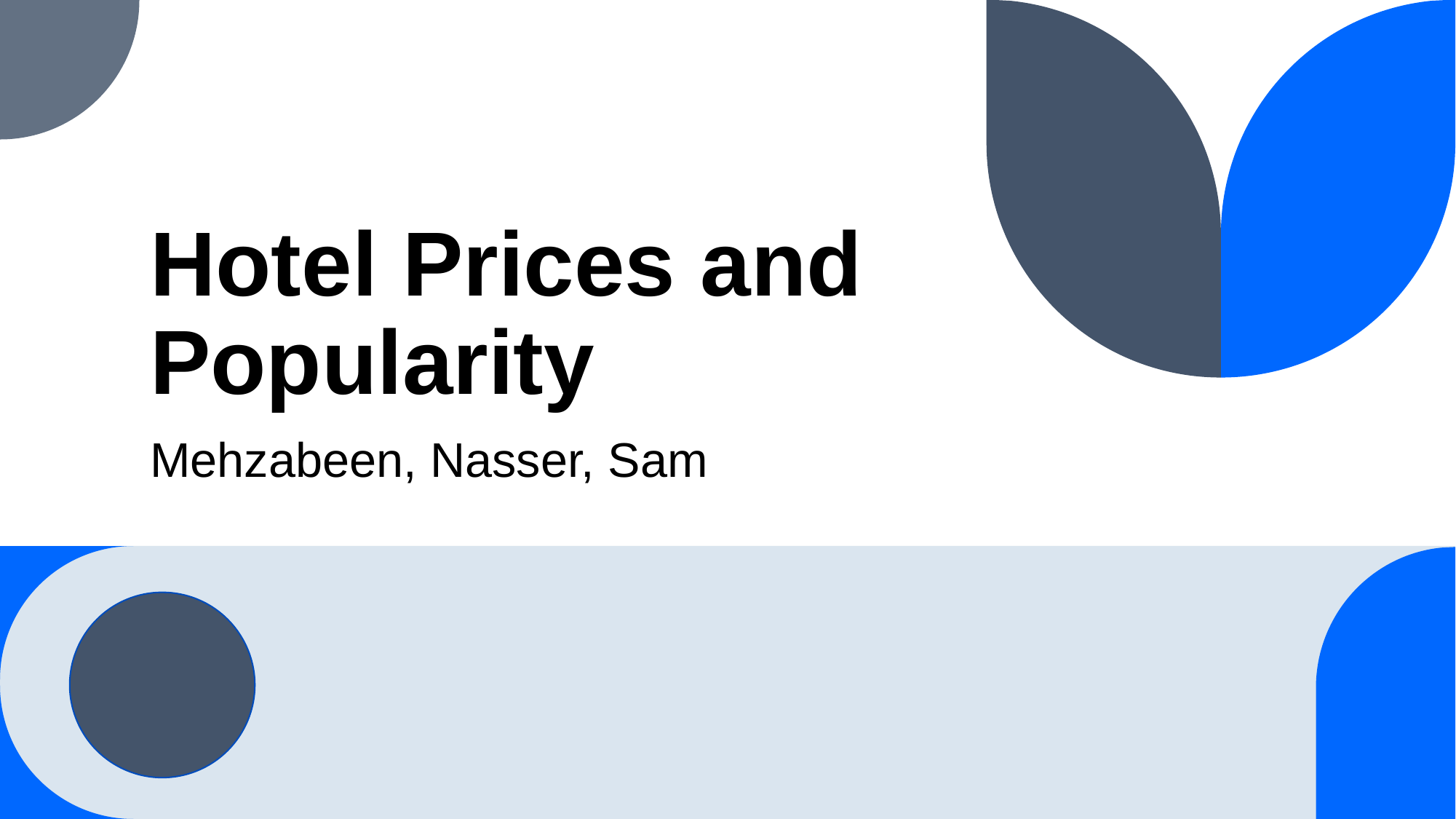

# Hotel Prices and Popularity
Mehzabeen, Nasser, Sam